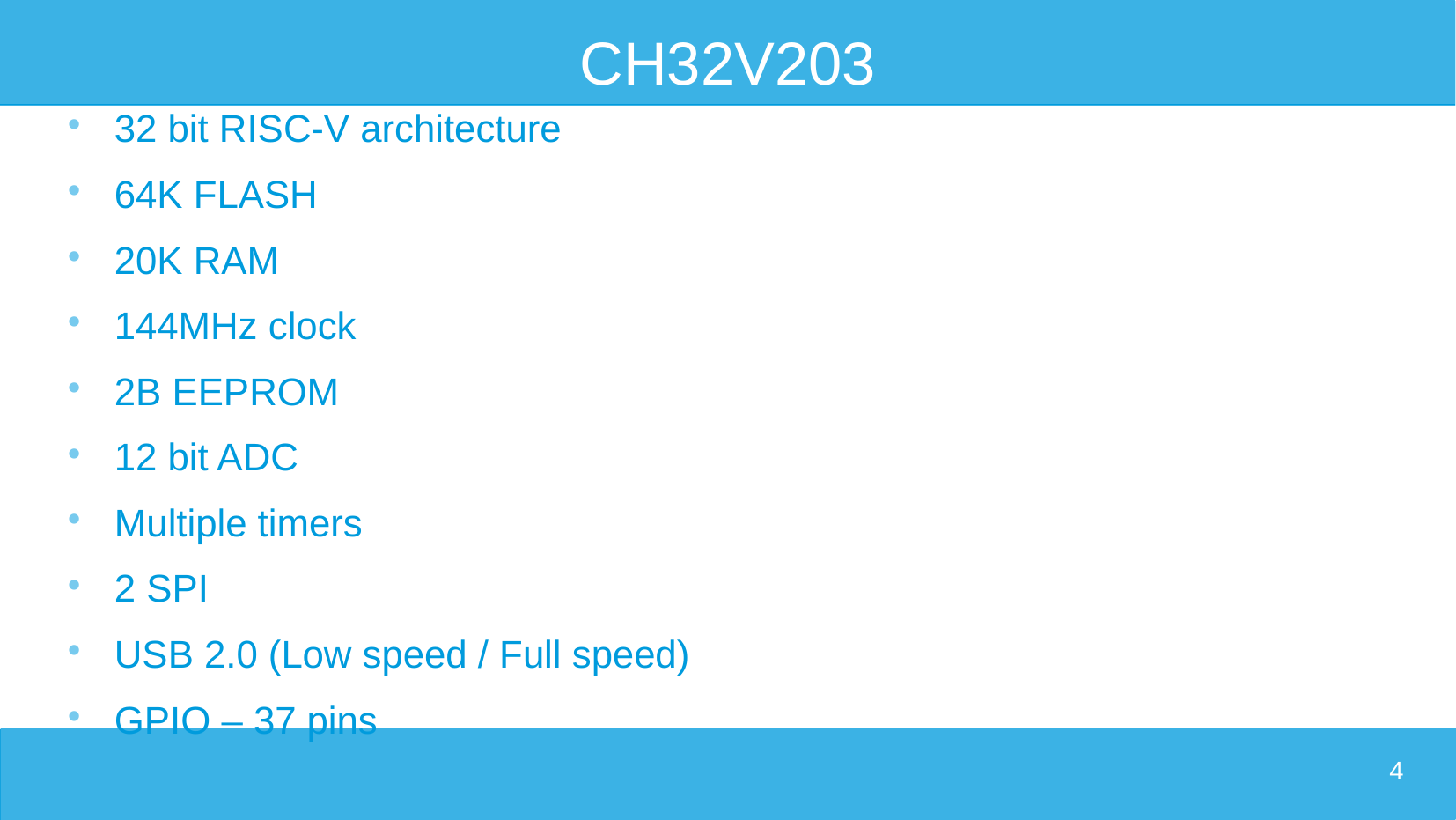

# CH32V203
32 bit RISC-V architecture
64K FLASH
20K RAM
144MHz clock
2B EEPROM
12 bit ADC
Multiple timers
2 SPI
USB 2.0 (Low speed / Full speed)
GPIO – 37 pins
4